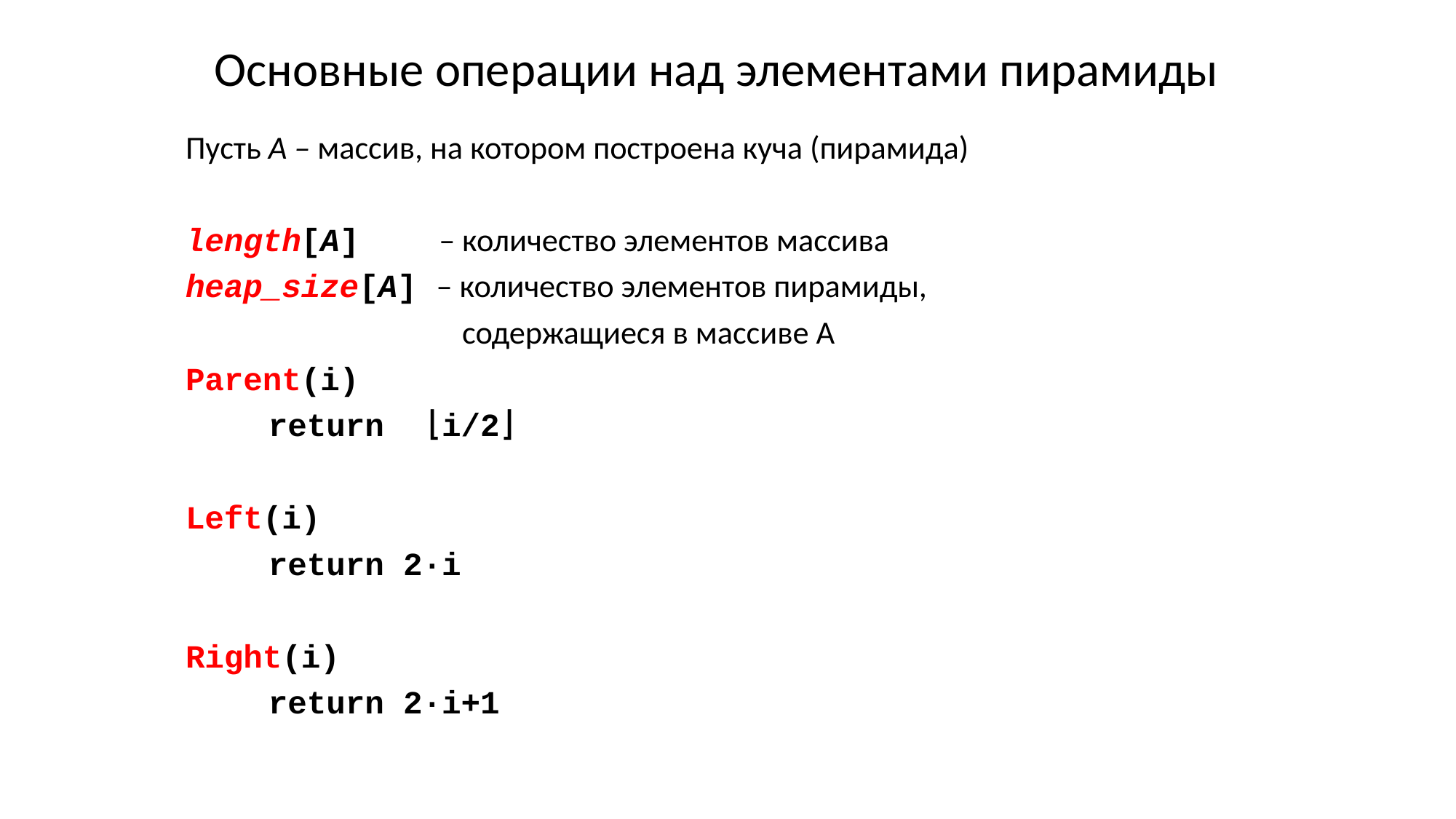

# Основные операции над элементами пирамиды
Пусть А – массив, на котором построена куча (пирамида)

length[A]           – количество элементов массива
heap_size[A] – количество элементов пирамиды,
                                      содержащиеся в массиве А
Parent(i)
	return  ⎣i/2⎦

Left(i)
	return 2∙i

Right(i)
	return 2∙i+1